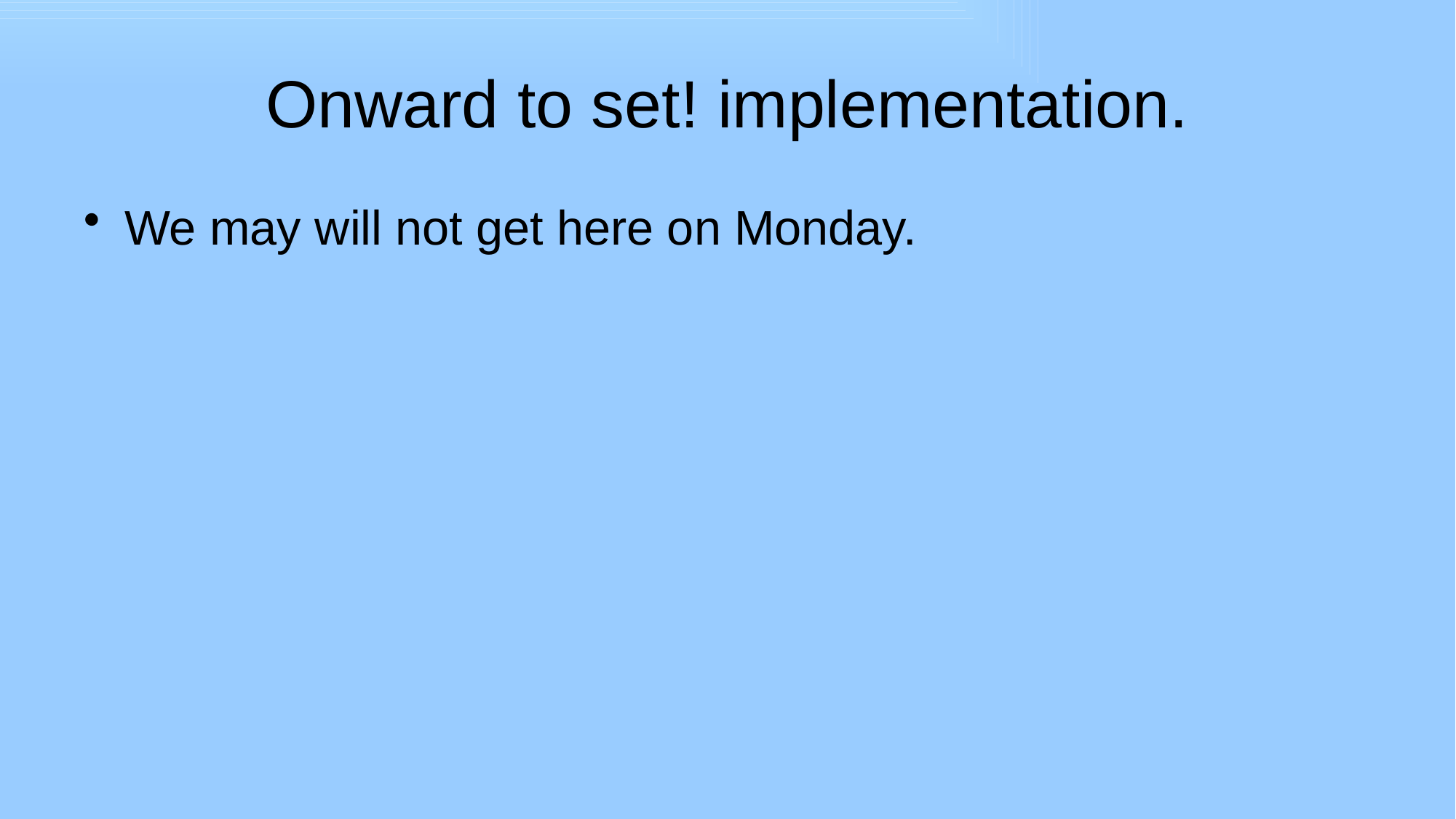

# Onward to set! implementation.
We may will not get here on Monday.